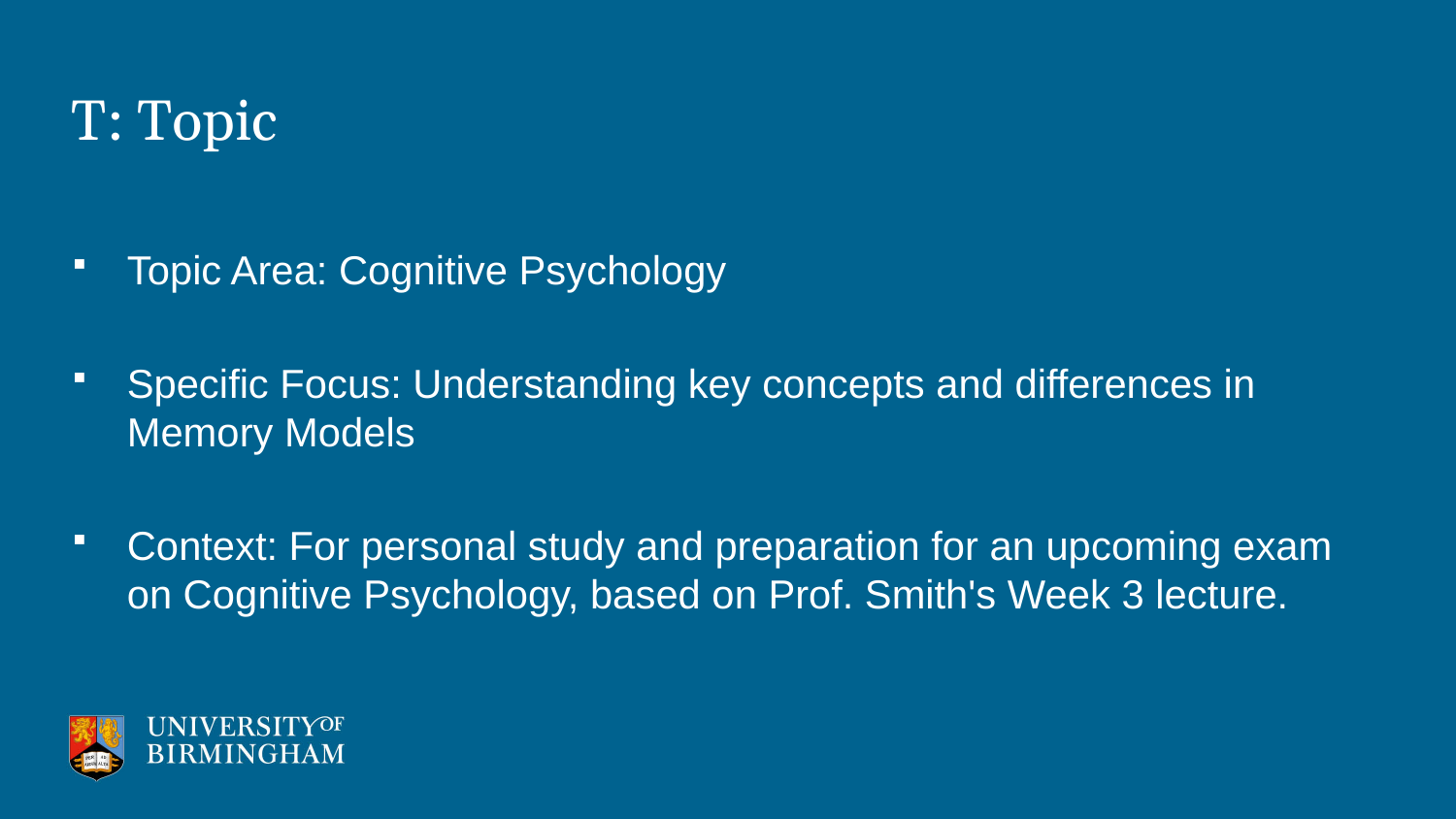

# T: Topic
Topic Area: Cognitive Psychology

Specific Focus: Understanding key concepts and differences in Memory Models

Context: For personal study and preparation for an upcoming exam on Cognitive Psychology, based on Prof. Smith's Week 3 lecture.